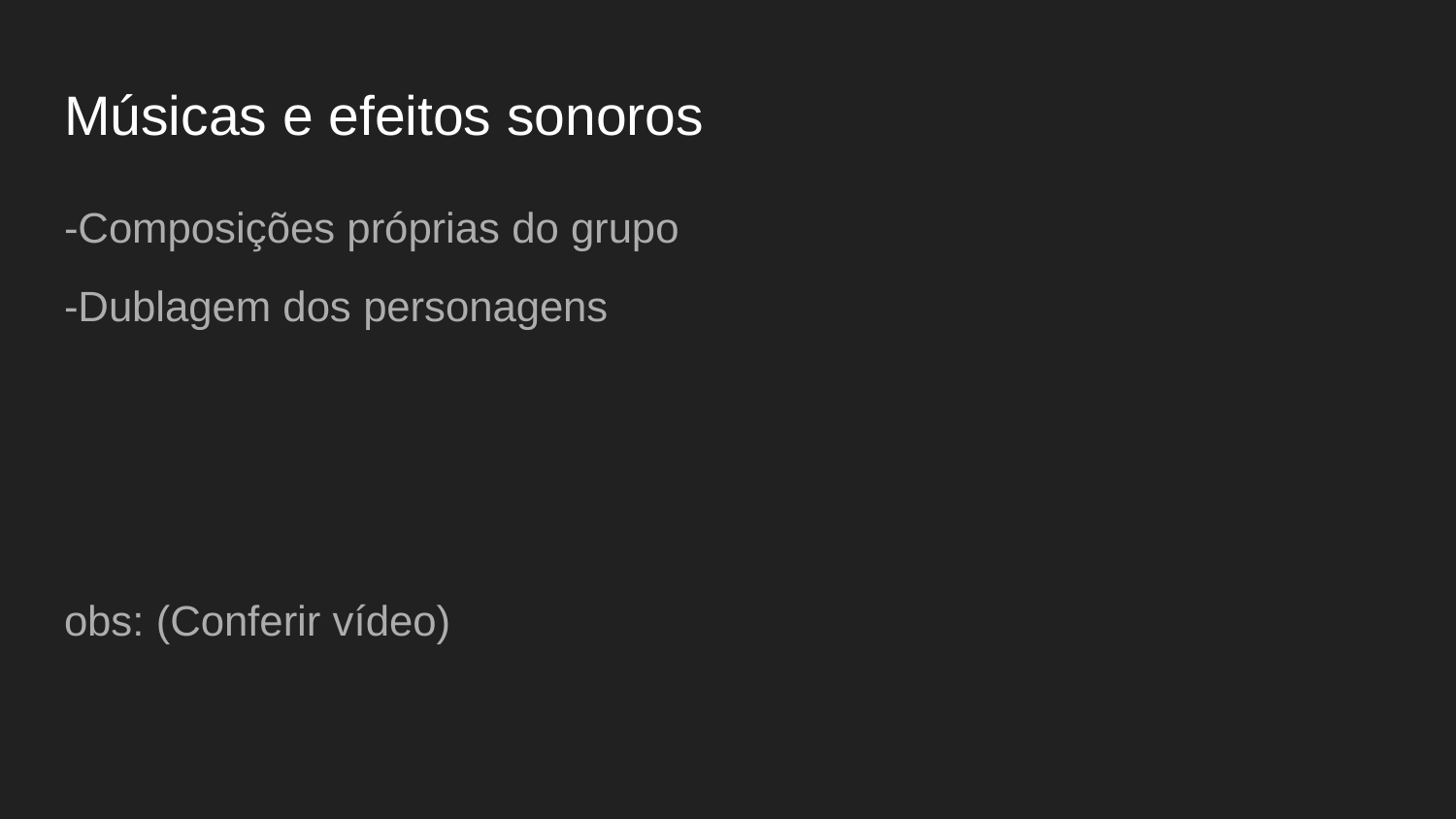

# Músicas e efeitos sonoros
-Composições próprias do grupo
-Dublagem dos personagens

obs: (Conferir vídeo)